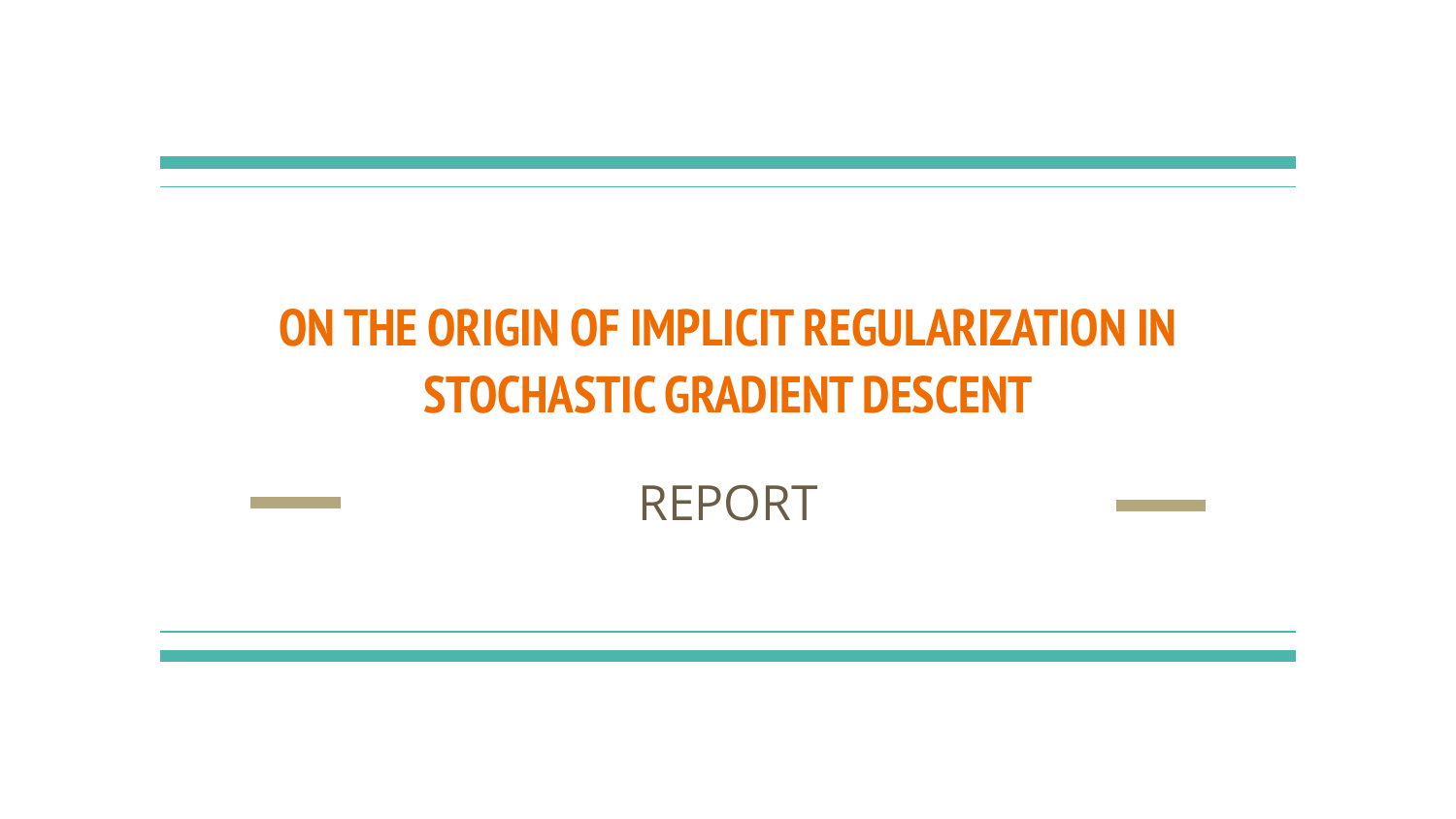

# ON THE ORIGIN OF IMPLICIT REGULARIZATION IN STOCHASTIC GRADIENT DESCENT
REPORT